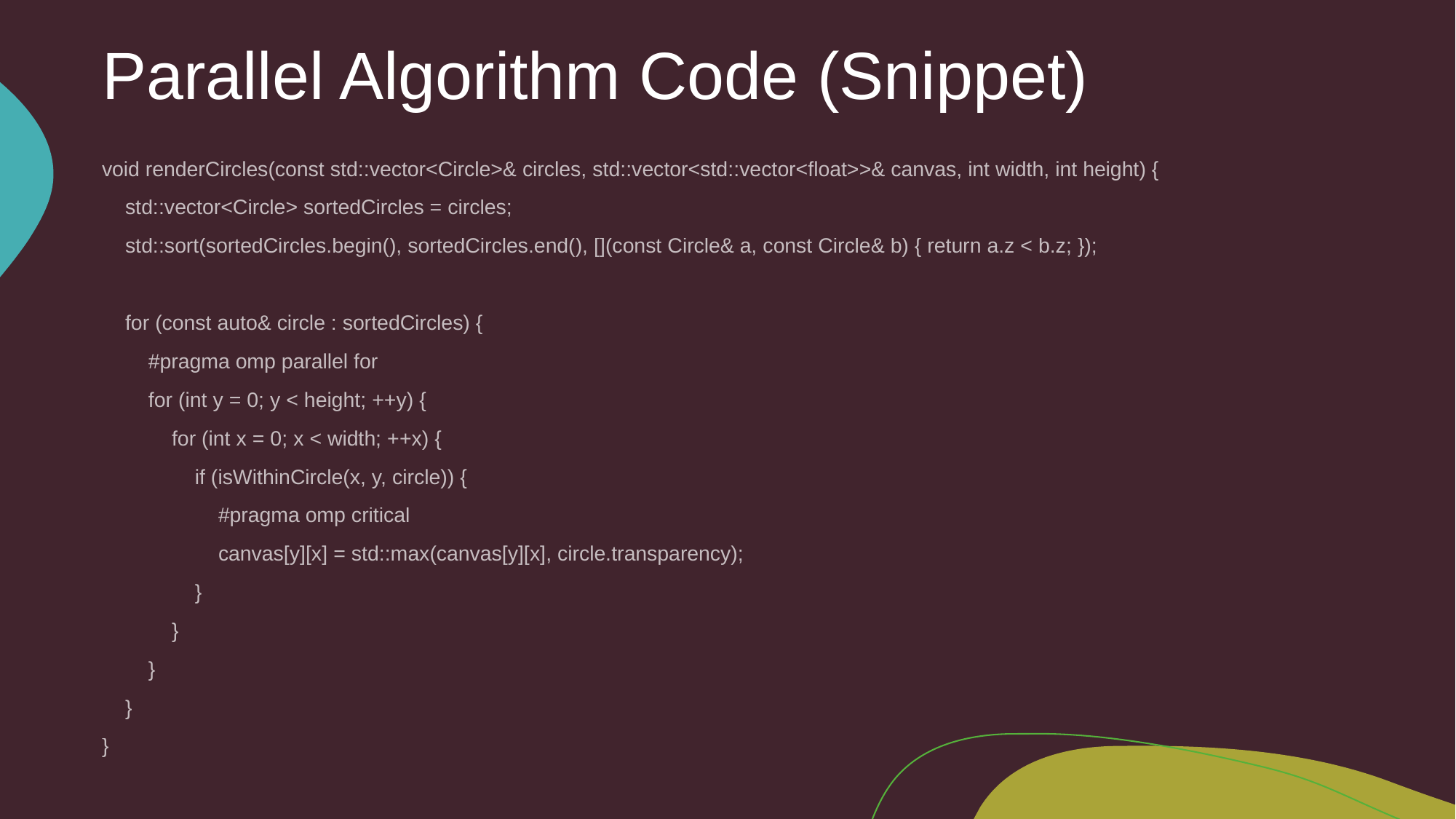

# Parallel Algorithm Code (Snippet)
void renderCircles(const std::vector<Circle>& circles, std::vector<std::vector<float>>& canvas, int width, int height) {
    std::vector<Circle> sortedCircles = circles;
    std::sort(sortedCircles.begin(), sortedCircles.end(), [](const Circle& a, const Circle& b) { return a.z < b.z; });

    for (const auto& circle : sortedCircles) {
        #pragma omp parallel for
        for (int y = 0; y < height; ++y) {
            for (int x = 0; x < width; ++x) {
                if (isWithinCircle(x, y, circle)) {
                    #pragma omp critical
                    canvas[y][x] = std::max(canvas[y][x], circle.transparency);
                }
            }
        }
    }
}